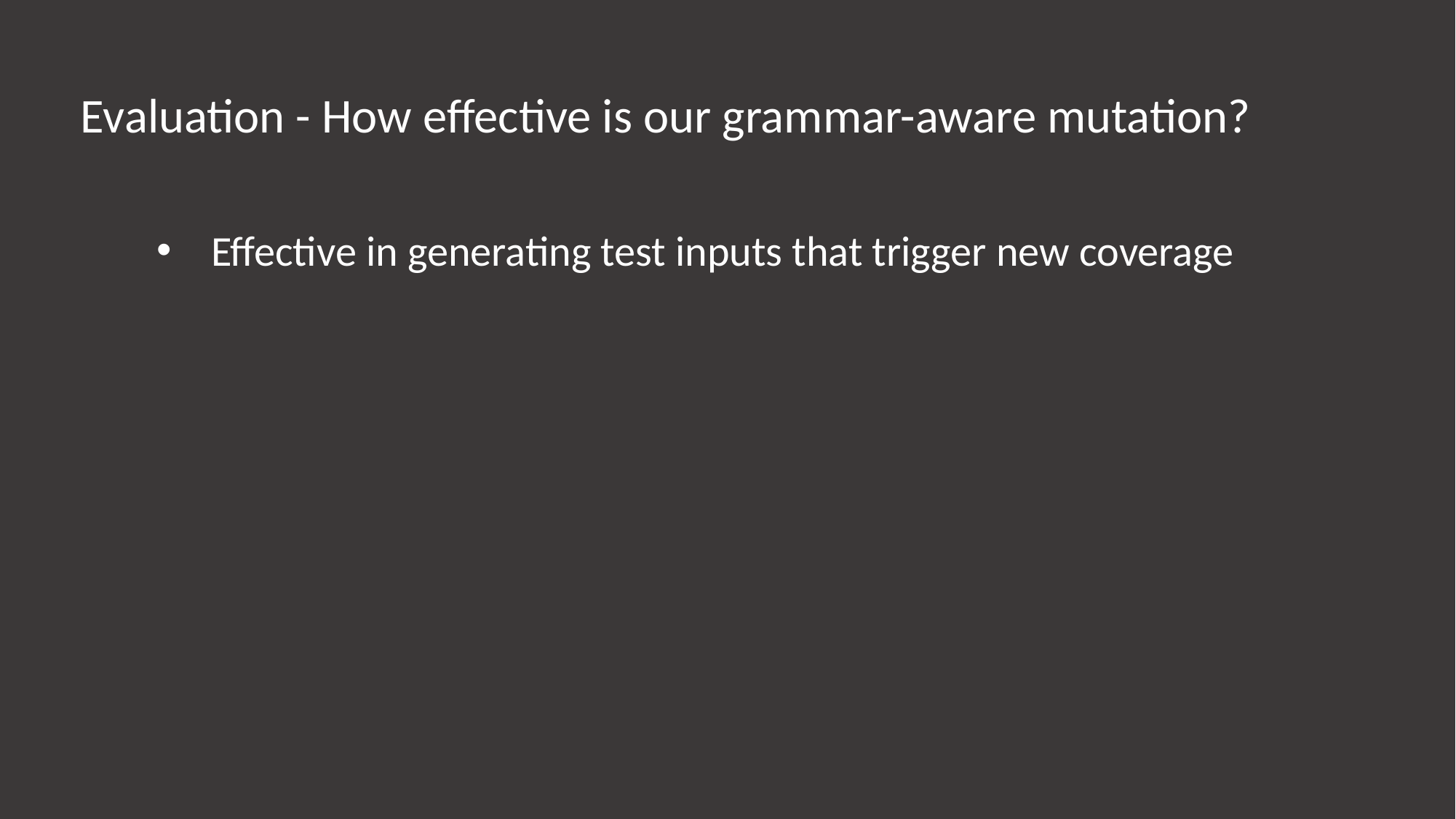

Evaluation - How effective is our grammar-aware mutation?
Effective in generating test inputs that trigger new coverage